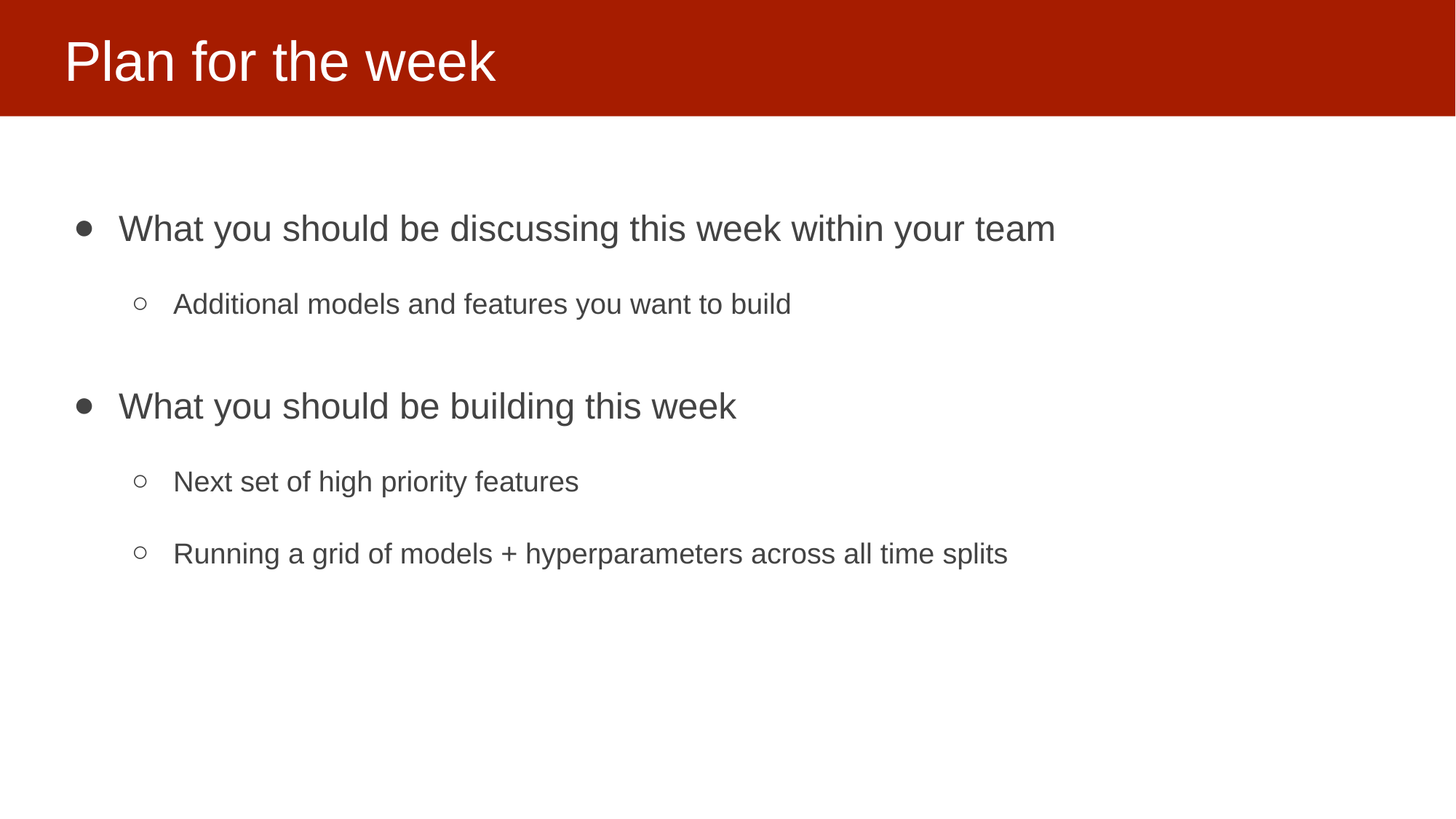

# Plan for the week
What you should be discussing this week within your team
Additional models and features you want to build

What you should be building this week
Next set of high priority features
Running a grid of models + hyperparameters across all time splits